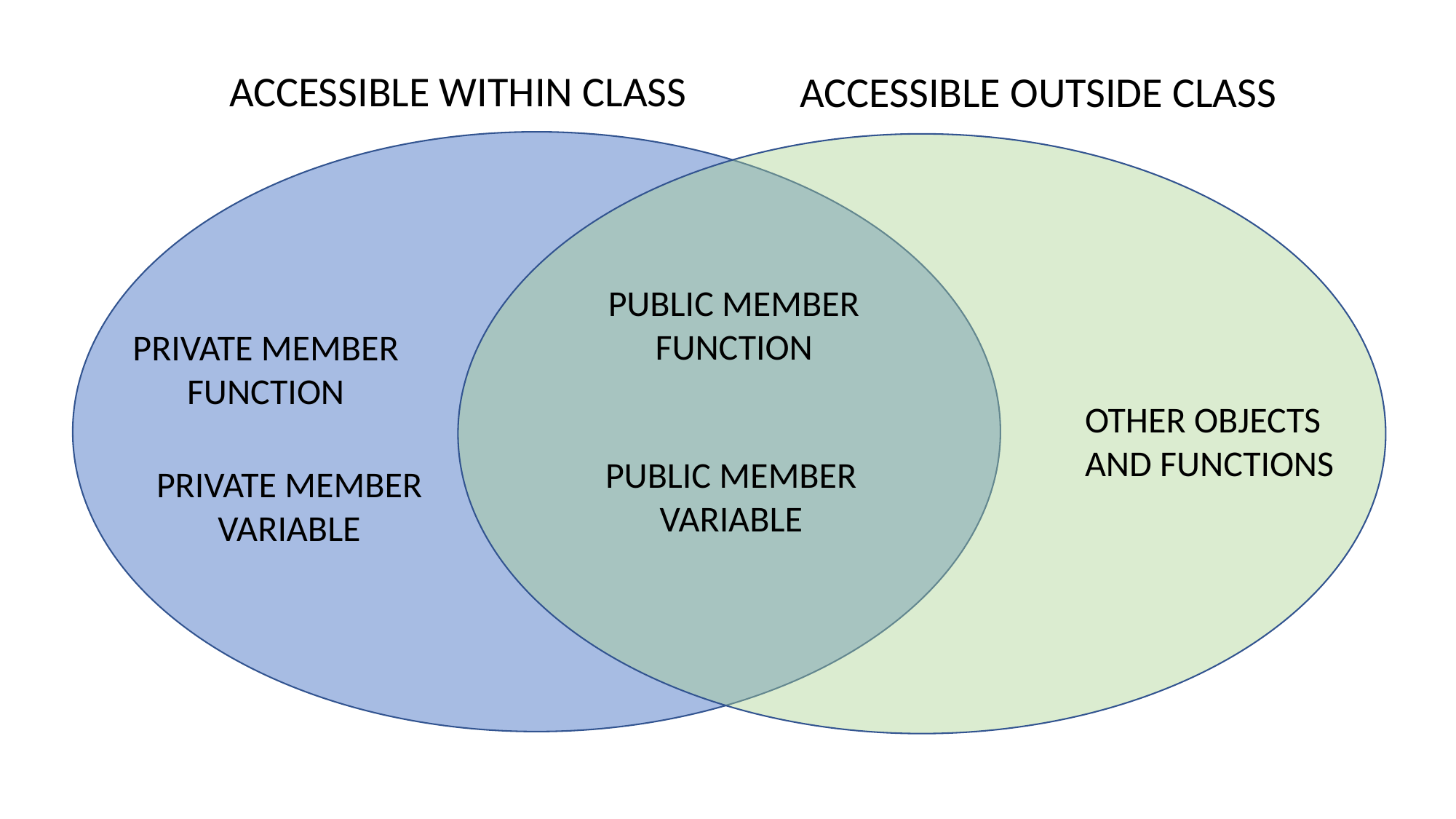

ACCESSIBLE WITHIN CLASS
ACCESSIBLE OUTSIDE CLASS

PUBLIC MEMBER FUNCTION
PRIVATE MEMBER FUNCTION
OTHER OBJECTS AND FUNCTIONS
PUBLIC MEMBER VARIABLE
PRIVATE MEMBER VARIABLE